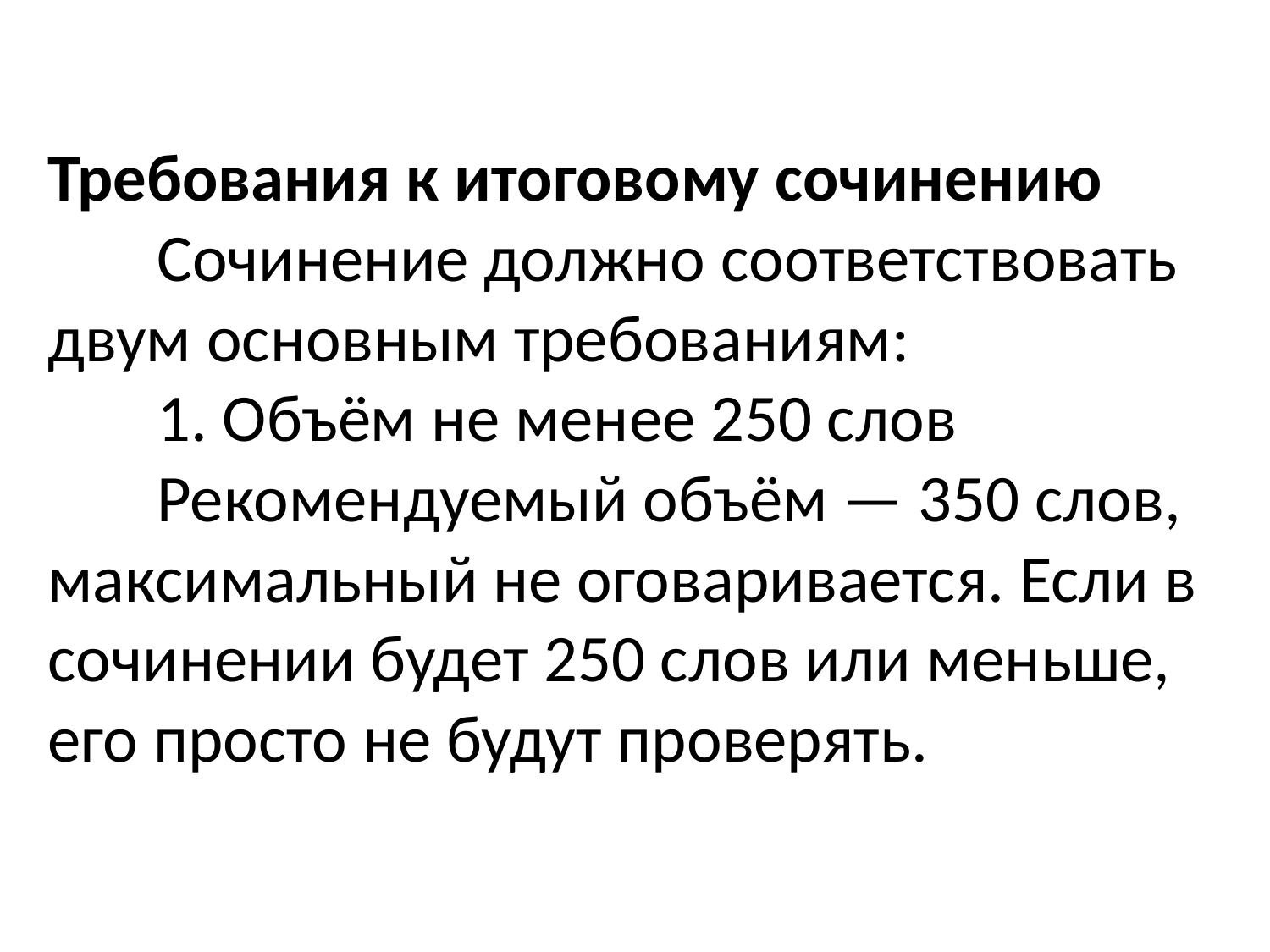

# Требования к итоговому сочинению Сочинение должно соответствовать двум основным требованиям: 1. Объём не менее 250 слов Рекомендуемый объём — 350 слов, максимальный не оговаривается. Если в сочинении будет 250 слов или меньше, его просто не будут проверять.